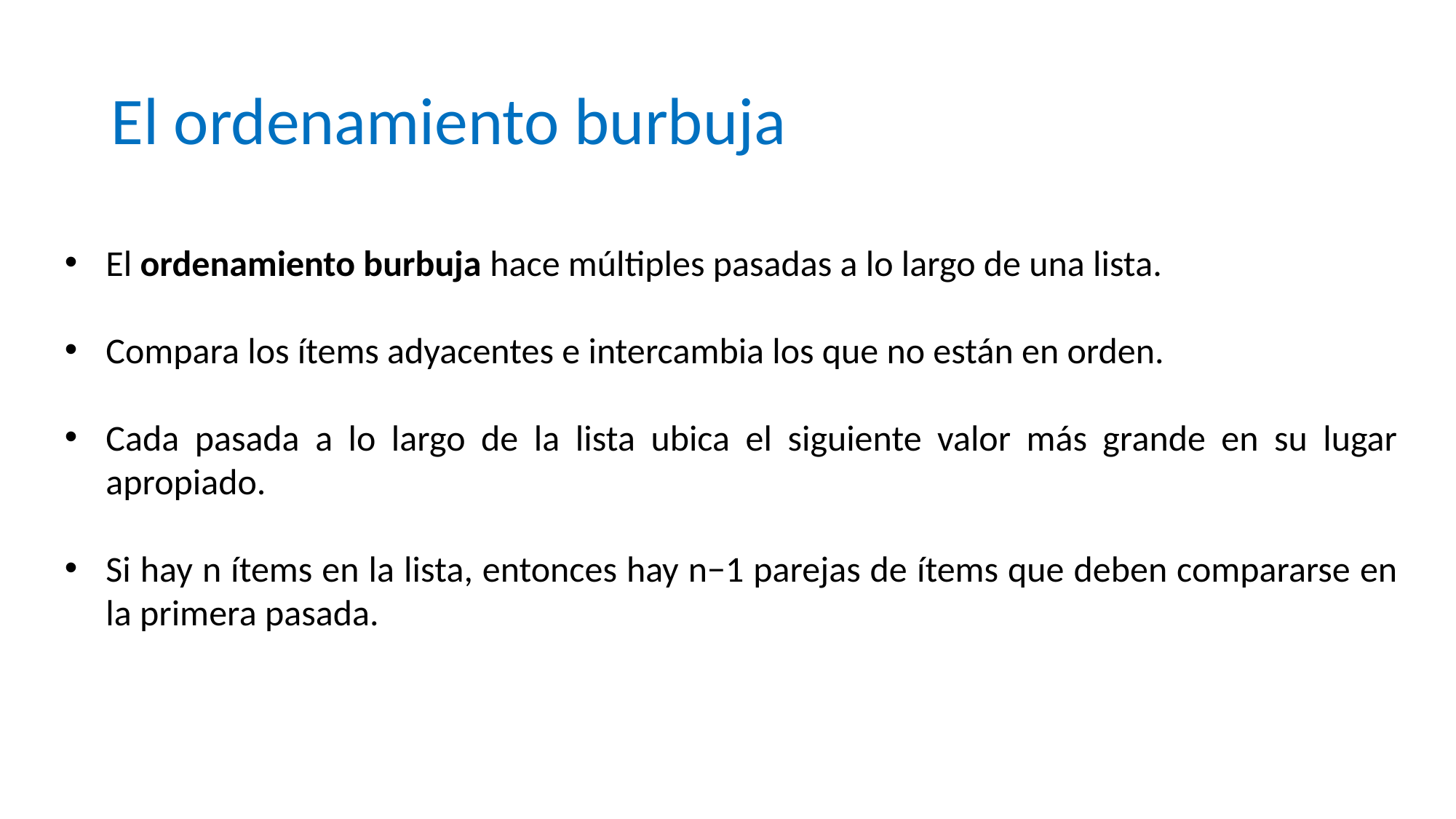

# El ordenamiento burbuja
El ordenamiento burbuja hace múltiples pasadas a lo largo de una lista.

Compara los ítems adyacentes e intercambia los que no están en orden.

Cada pasada a lo largo de la lista ubica el siguiente valor más grande en su lugar apropiado.

Si hay n ítems en la lista, entonces hay n−1 parejas de ítems que deben compararse en la primera pasada.